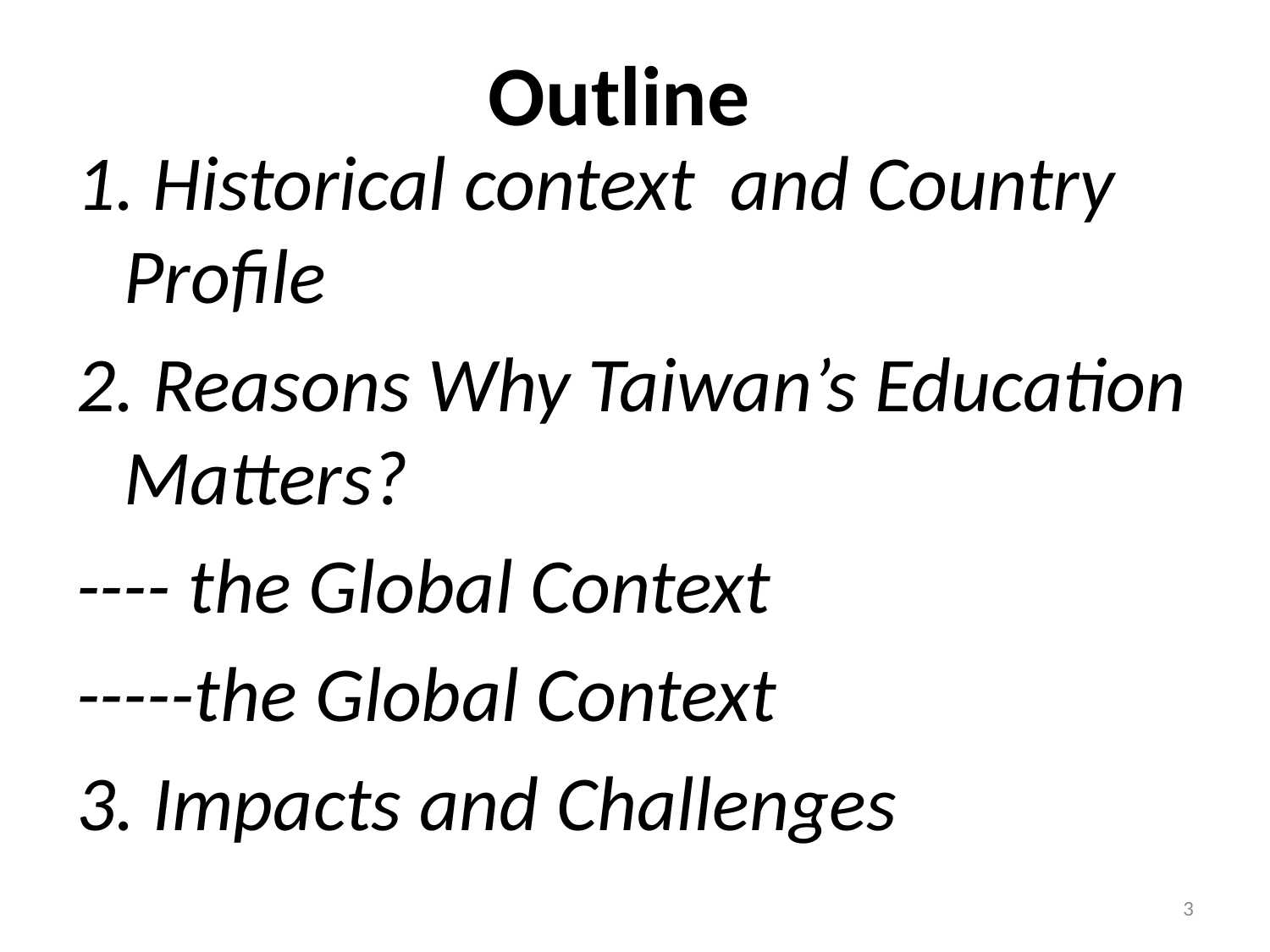

# Outline
1. Historical context  and Country Profile
2. Reasons Why Taiwan’s Education Matters?
---- the Global Context
-----the Global Context
3. Impacts and Challenges

.
.
3